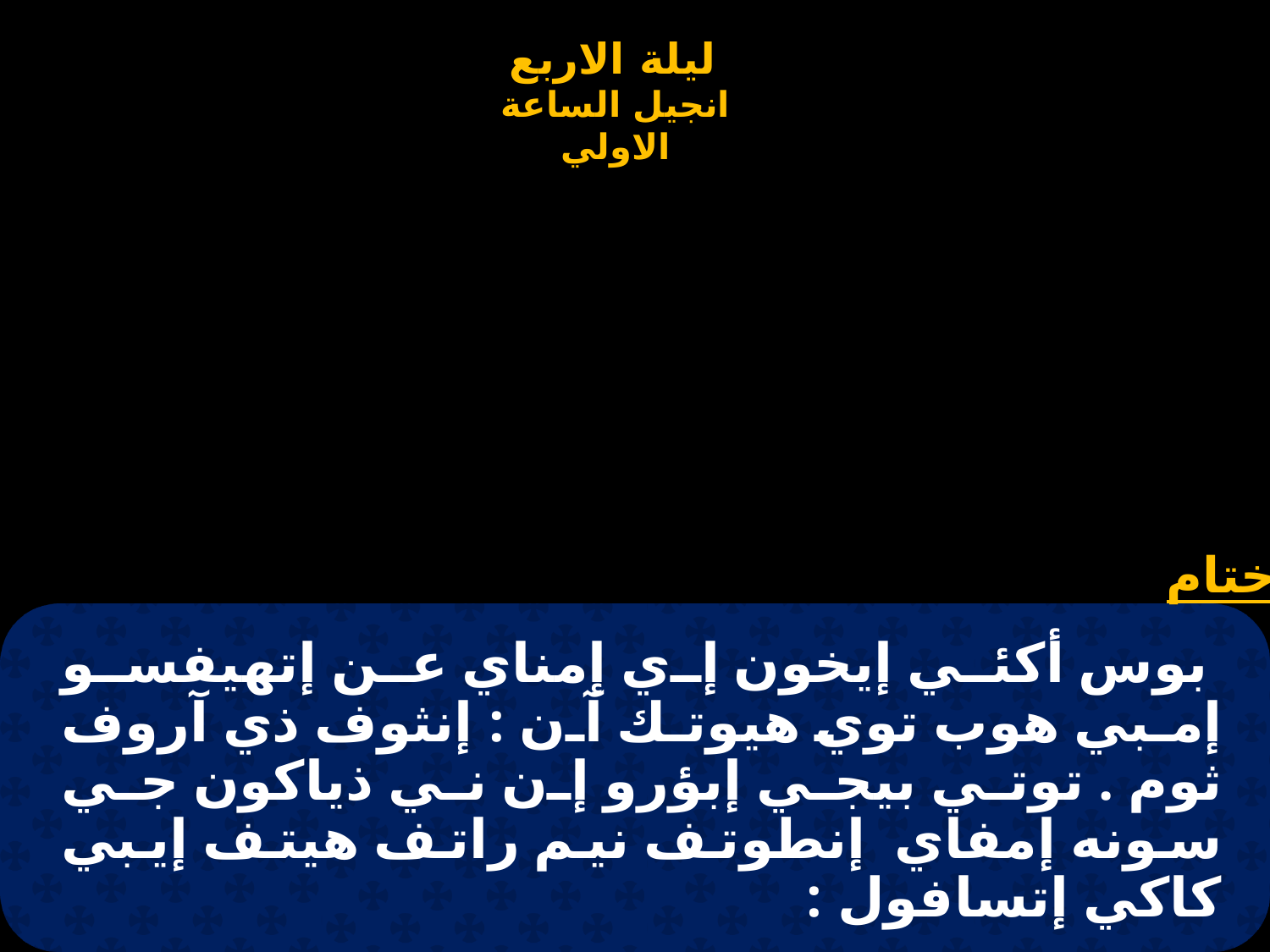

# بوس أكئي إيخون إي إمناي عن إتهيفسو إمبي هوب توي هيوتك آن : إنثوف ذي آروف ثوم . توتي بيجي إبؤرو إن ني ذياكون جي سونه إمفاي  إنطوتف نيم راتف هيتف إيبي كاكي إتسافول :